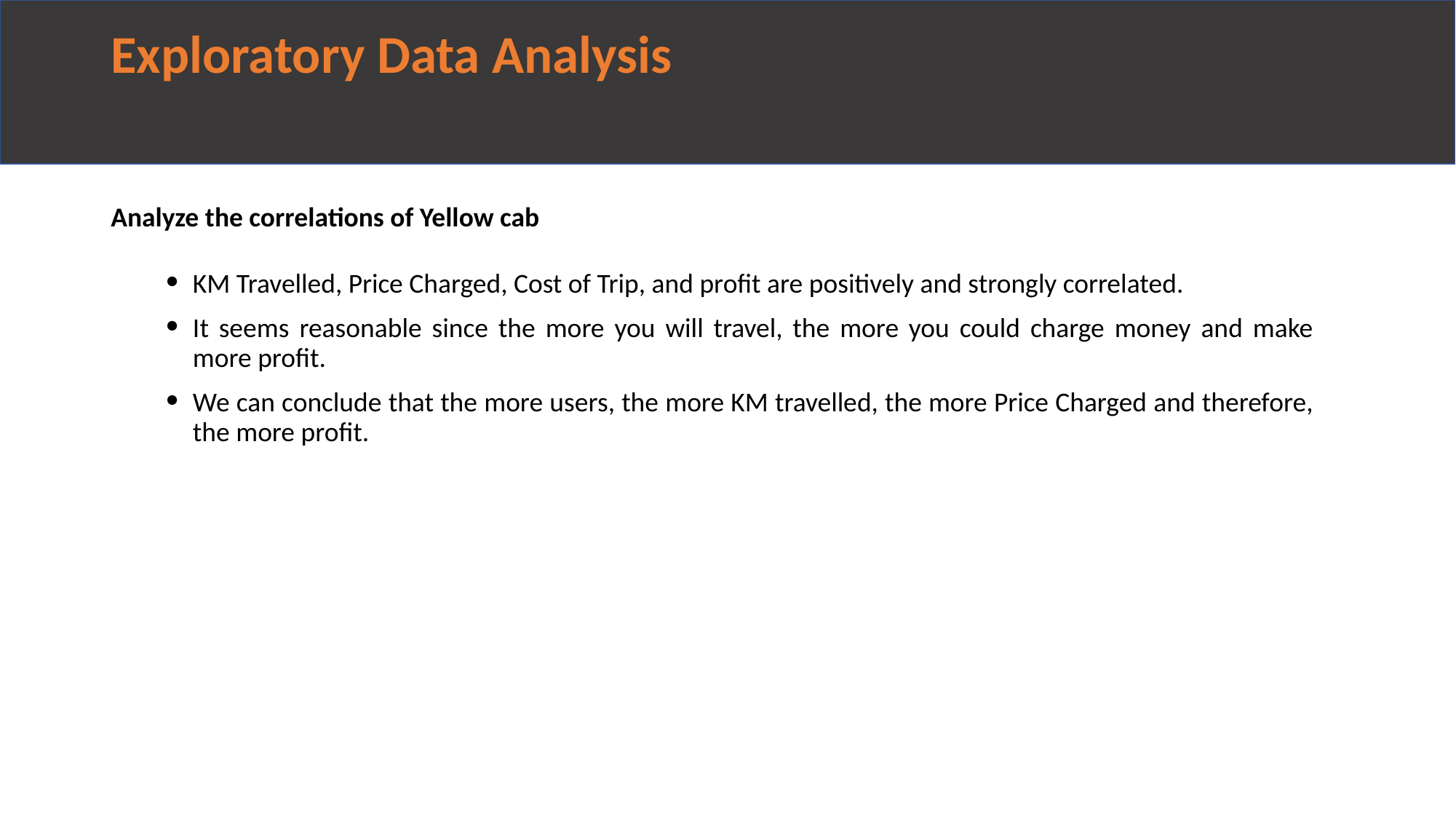

# Exploratory Data Analysis

Analyze the correlations of Yellow cab
KM Travelled, Price Charged, Cost of Trip, and profit are positively and strongly correlated.
It seems reasonable since the more you will travel, the more you could charge money and make more profit.
We can conclude that the more users, the more KM travelled, the more Price Charged and therefore, the more profit.